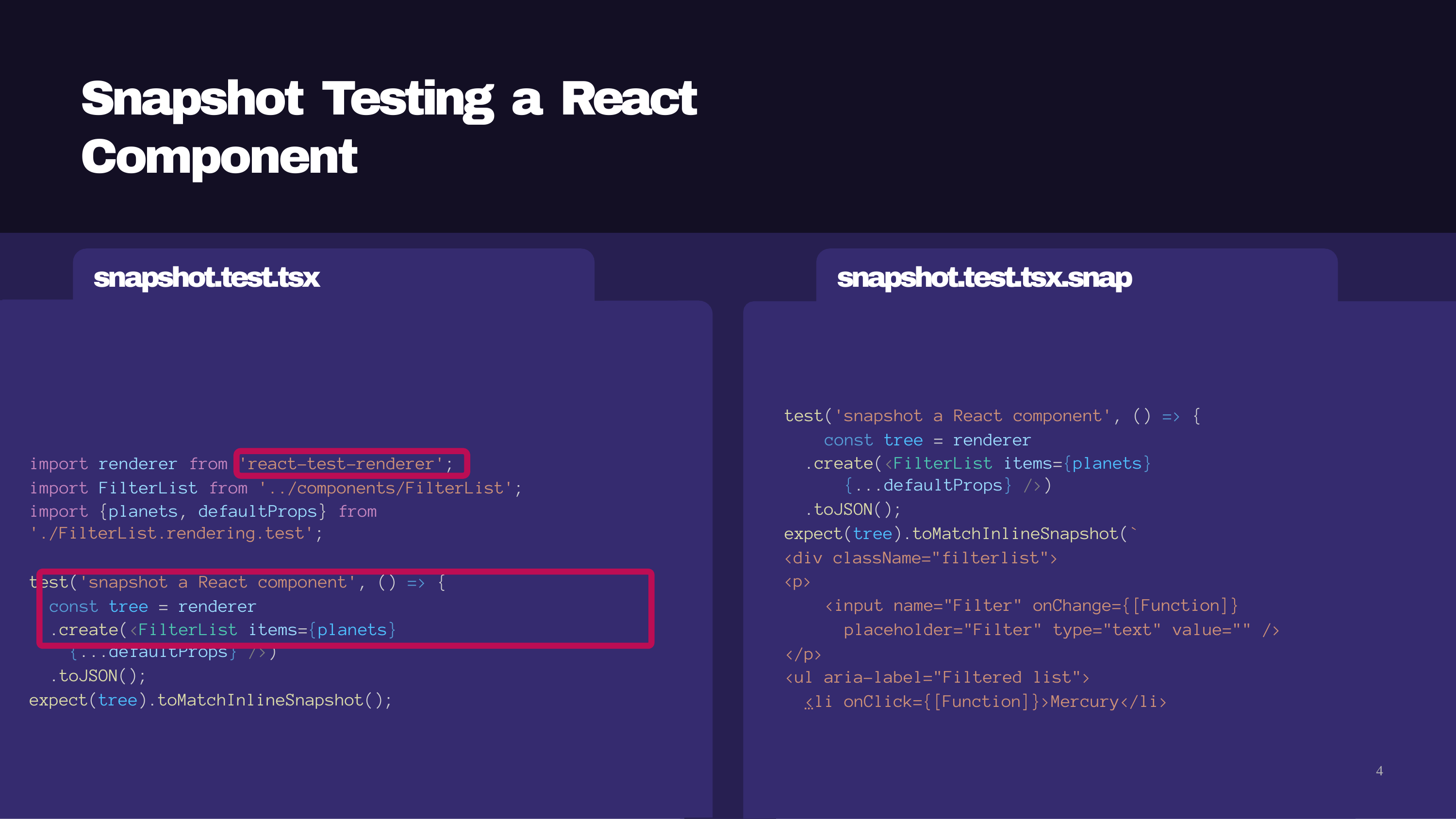

# Snapshot Testing a React Component
snapshot.test.tsx
snapshot.test.tsx.snap
test('snapshot a React component', () => { const tree = renderer
.create(<FilterList items={planets} {...defaultProps} />)
.toJSON();
expect(tree).toMatchInlineSnapshot(`
<div className="filterlist">
<p>
<input name="Filter" onChange={[Function]} placeholder="Filter" type="text" value="" />
</p>
<ul aria-label="Filtered list">
<li onClick={[Function]}>Mercury</li>
import renderer from 'react-test-renderer'; import FilterList from '../components/FilterList';
import {planets, defaultProps} from './FilterList.rendering.test';

test('snapshot a React component', () => { const tree = renderer
.create(<FilterList items={planets} {...defaultProps} />)
.toJSON();
expect(tree).toMatchInlineSnapshot();

…
4